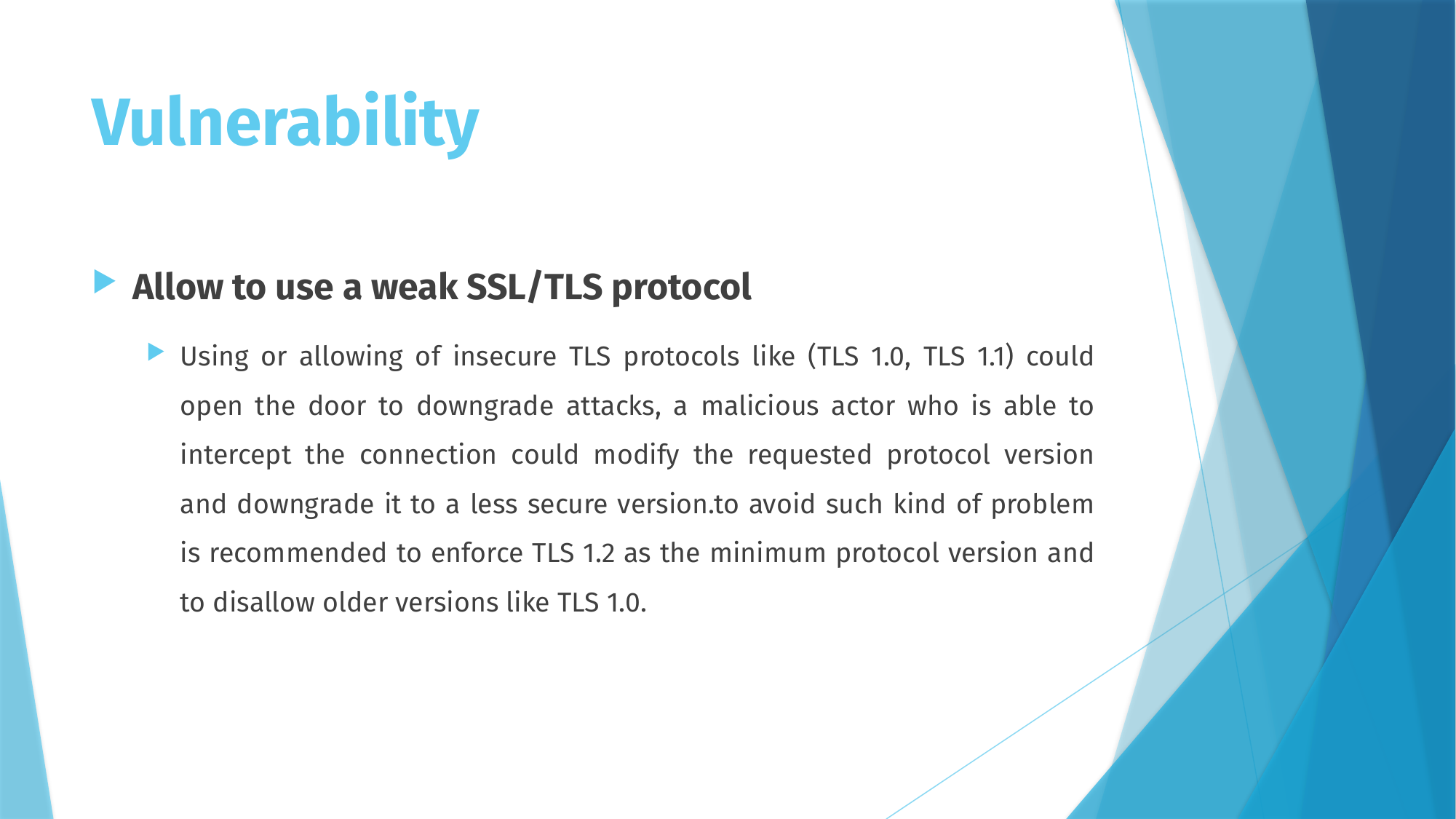

# Vulnerability
Allow to use a weak SSL/TLS protocol
Using or allowing of insecure TLS protocols like (TLS 1.0, TLS 1.1) could open the door to downgrade attacks, a malicious actor who is able to intercept the connection could modify the requested protocol version and downgrade it to a less secure version.to avoid such kind of problem is recommended to enforce TLS 1.2 as the minimum protocol version and to disallow older versions like TLS 1.0.